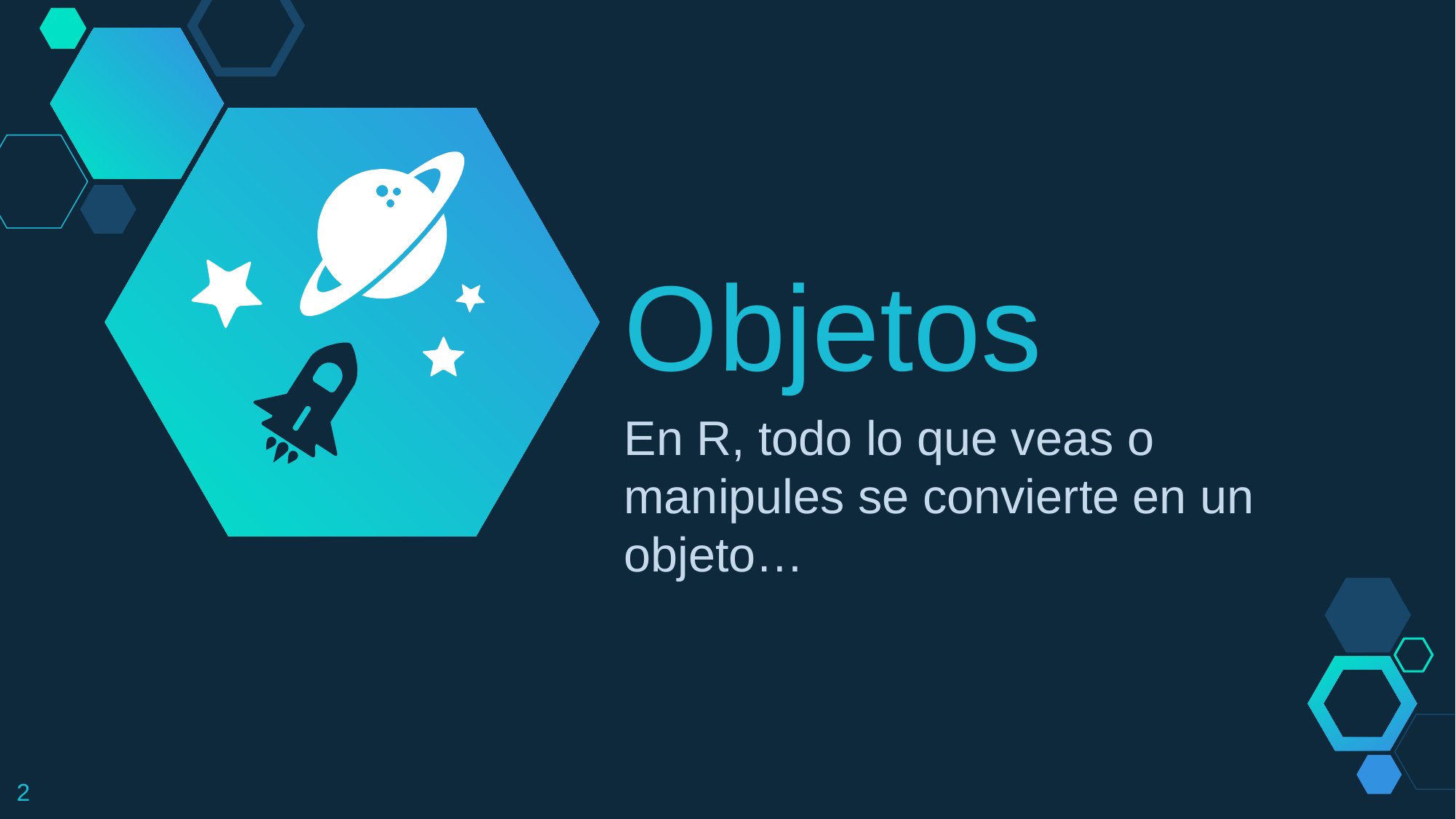

Objetos

En R, todo lo que veas o manipules se convierte en un objeto…
2